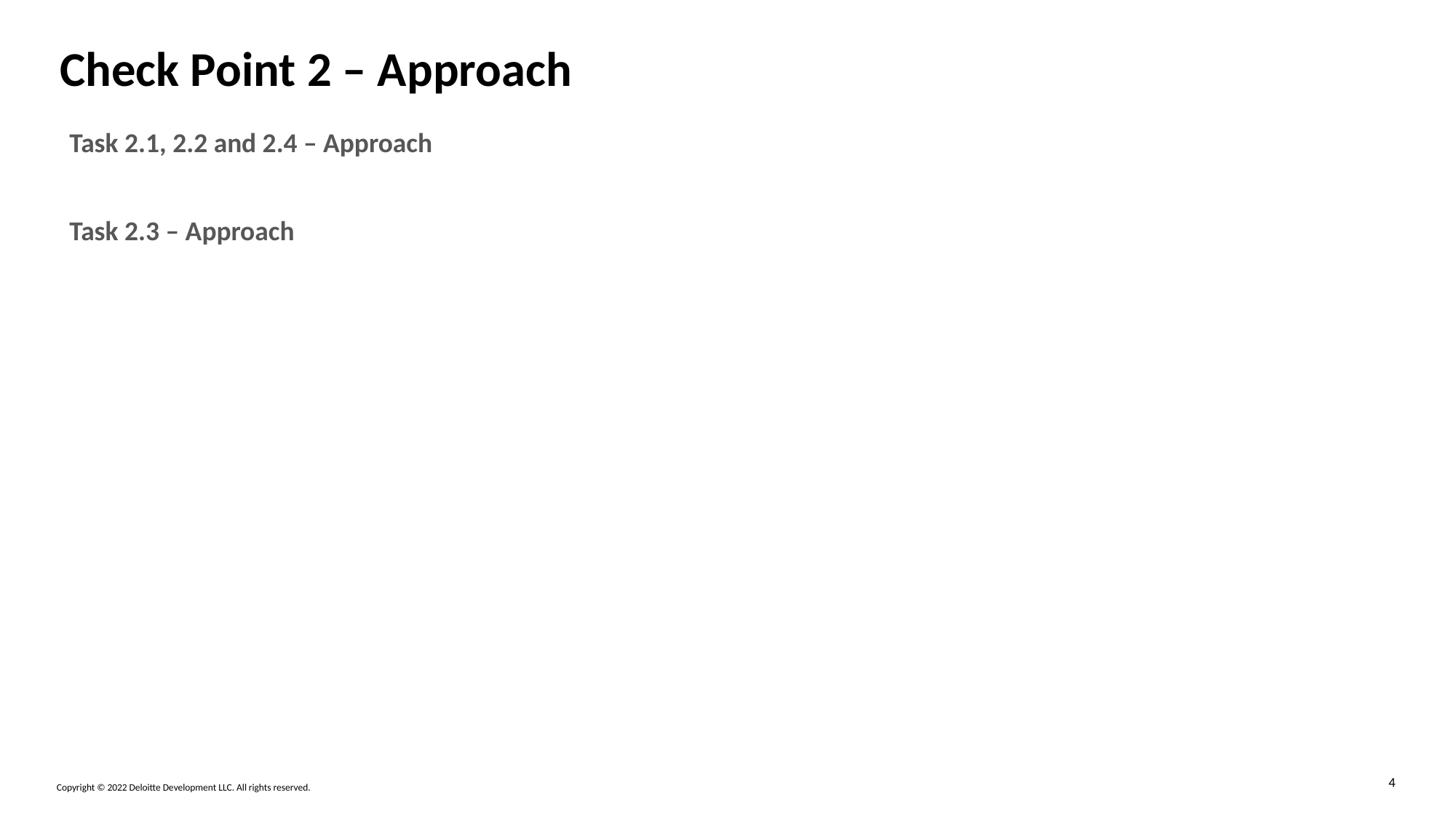

# Check Point 2 – Approach
Task 2.1, 2.2 and 2.4 – Approach

Task 2.3 – Approach